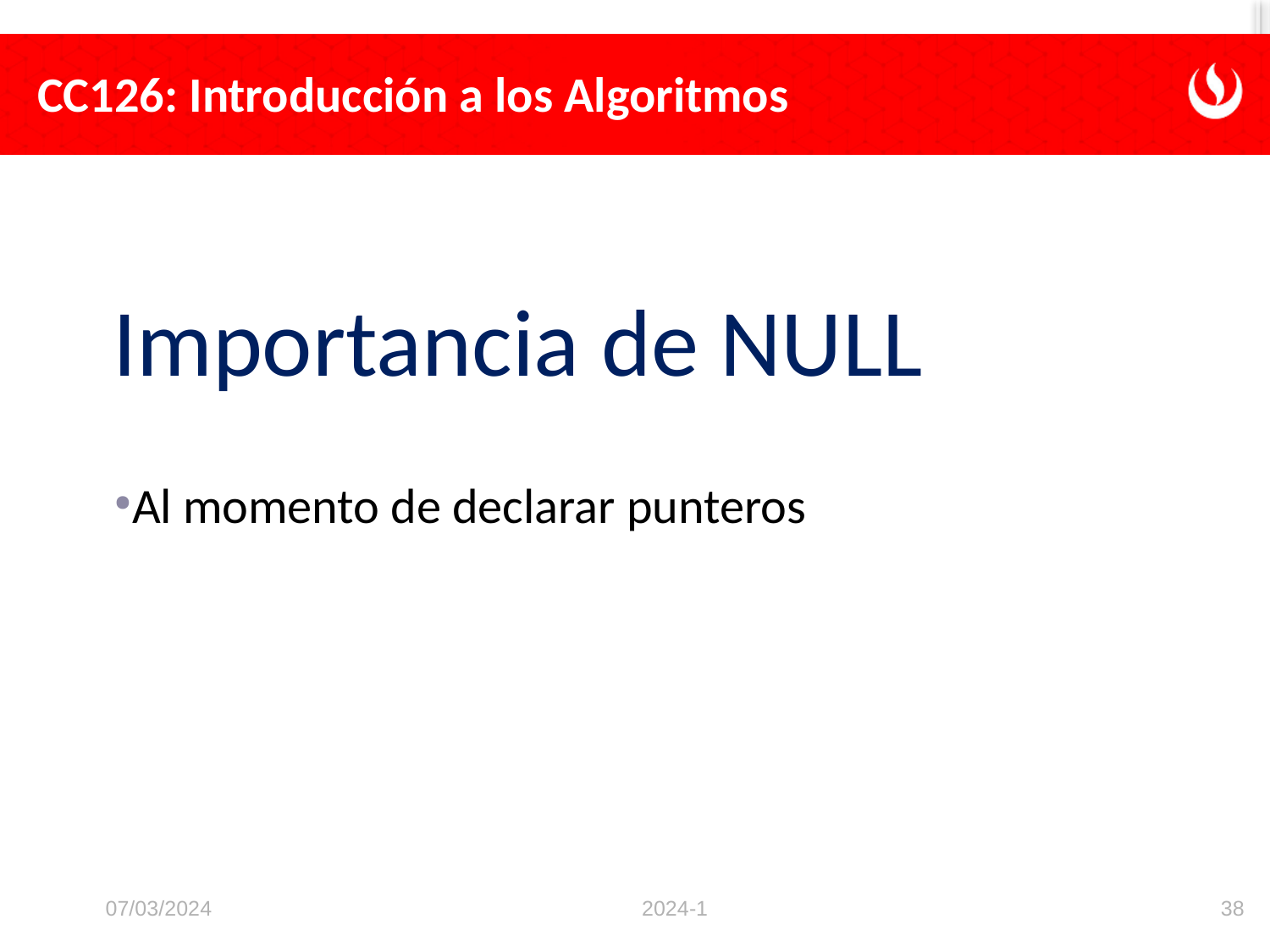

Importancia de NULL
Al momento de declarar punteros
07/03/2024
2024-1
38